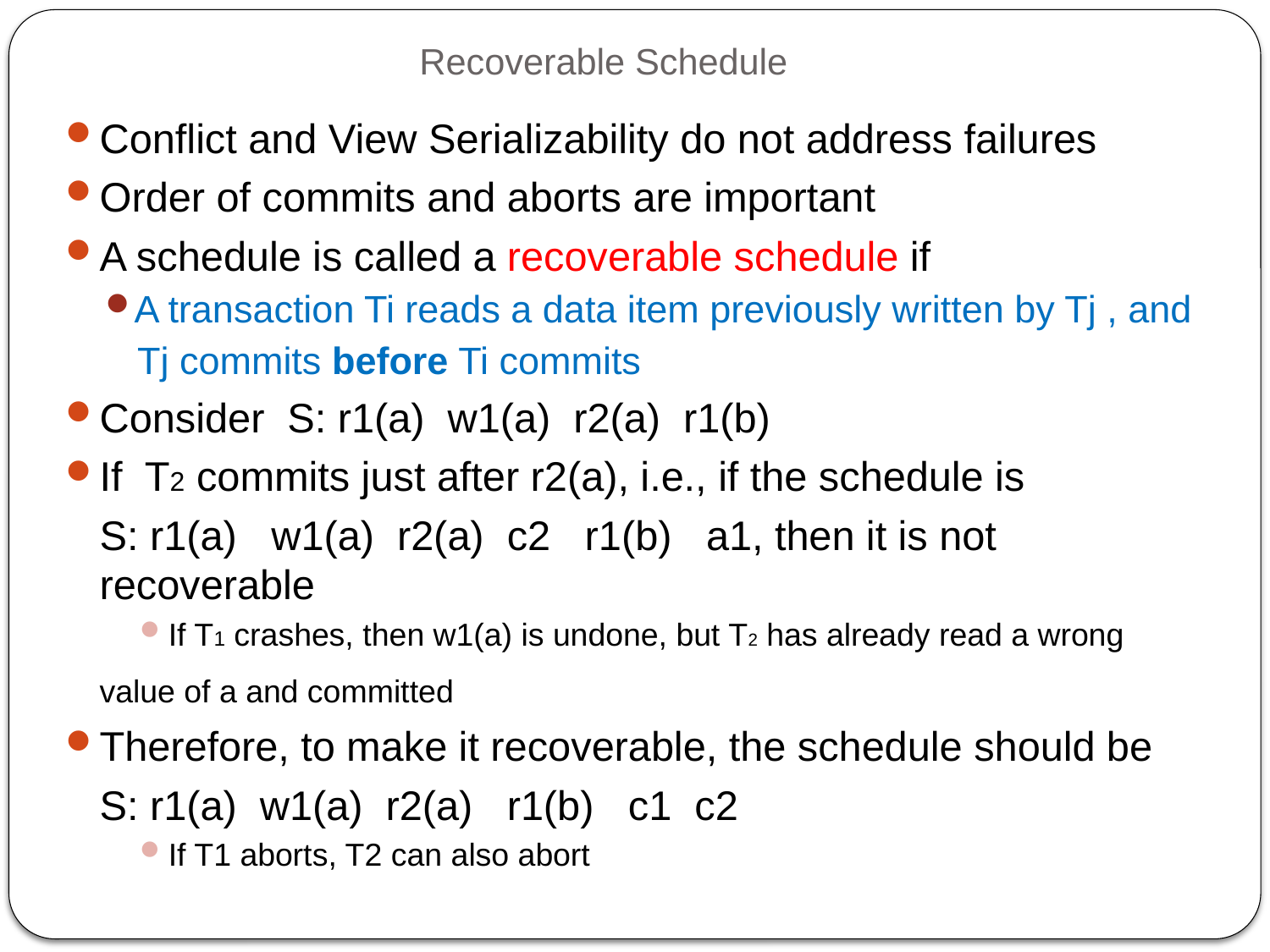

# Recoverable Schedule
Conflict and View Serializability do not address failures
Order of commits and aborts are important
A schedule is called a recoverable schedule if
A transaction Ti reads a data item previously written by Tj , and
   Tj commits before Ti commits
Consider  S: r1(a)  w1(a)  r2(a)  r1(b)
If  T2 commits just after r2(a), i.e., if the schedule is
	S: r1(a)   w1(a)  r2(a)  c2   r1(b)   a1, then it is not recoverable
If T1 crashes, then w1(a) is undone, but T2 has already read a wrong
		value of a and committed
Therefore, to make it recoverable, the schedule should be
	S: r1(a)  w1(a)  r2(a)   r1(b)   c1  c2
If T1 aborts, T2 can also abort